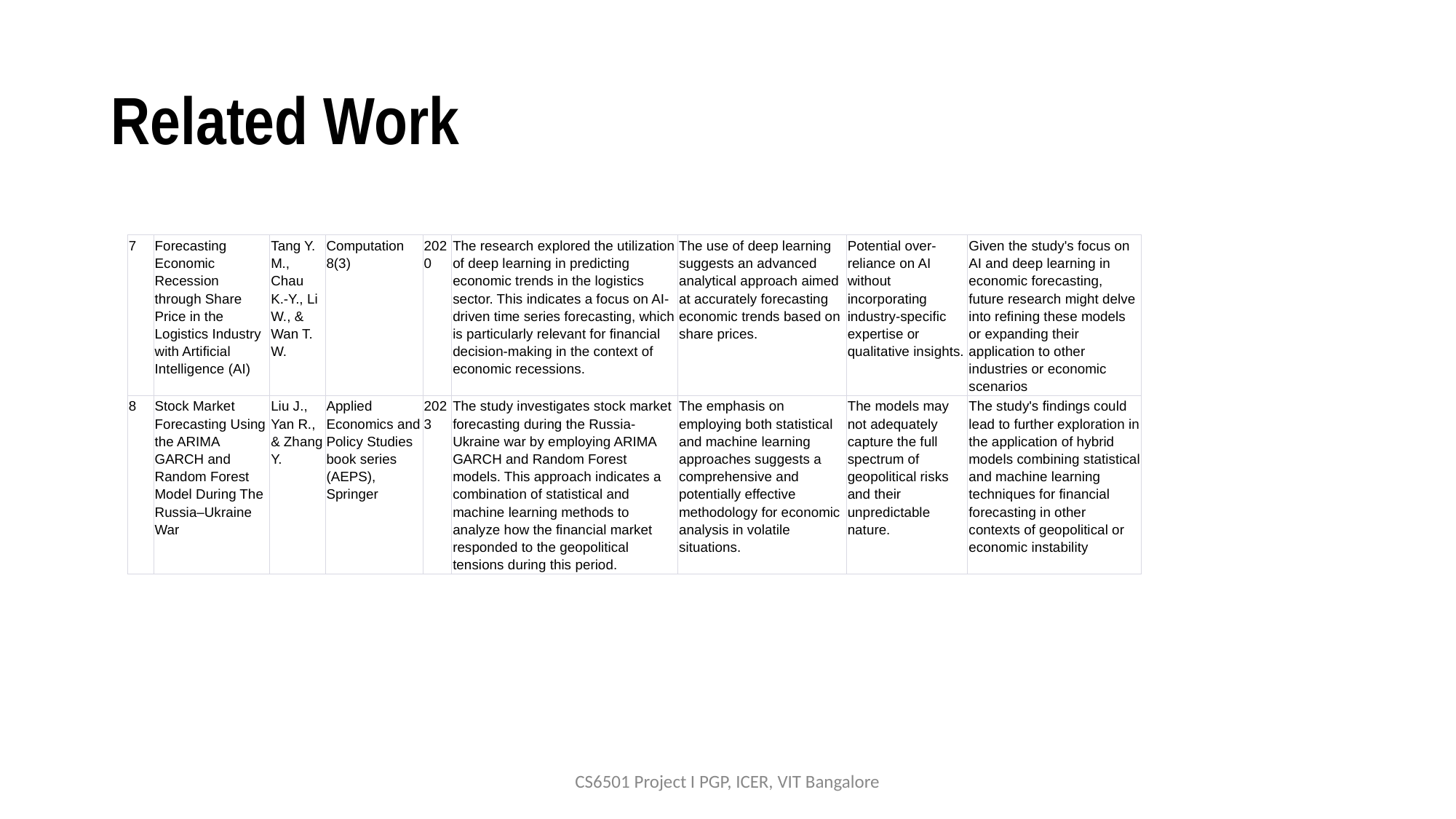

| S.No. | Title of the Paper | Authors | Journal Name/Conference Title & Publisher | Year of Publication | Methodology used | Performance of the proposed algorithm | Limitations of the Research | Future approach if any |
| --- | --- | --- | --- | --- | --- | --- | --- | --- |
| 1 | 2018 Financial Risk and Regulation Survey: Behavioral Finance & Financial Stability | Harvard Business School | Harvard Business School | 2018 | The study employed a combination of regression analysis, econometric methods, and possibly modern machine learning techniques, given its focus on understanding and forecasting financial downturns. | The study focuses on the analysis of financial risks such as asset price inflation and high debt, contributing to a better understanding of financial instabilities. | Potential limitation in integrating traditional and modern techniques effectively. | The study can be expanded with traditional time series analysis, including ARIMA models, with advanced machine learning techniques, to discern cyclical patterns and complex interactions among various economic factors |
| 2 | How optimal cash changed by the global financial crisis? | Tekin H. | Economics and Business Letters 9(2), 114-123 | 2020 | The study investigated how the global financial crisis affected optimal cash holdings across various countries. It involved analyzing shifts in cash management strategies due to the crisis. | The focus of the study was on assessing changes in cash management strategies across countries in response to the global financial crisis. | Limited exploration of diverse economic contexts and methodologies. | Given the study's focus on cash management strategies during financial crises, future research might delve deeper into these strategies in different economic contexts or explore new methodologies for financial risk management |
| 3 | Global Financial Development Report 2019/2020: Bank Regulation and Supervision a Decade after the Global Financial Crisis | World Bank | World Bank | 2020 | The study analyzed the evolution of bank regulation and supervision since the global financial crisis. It focused on developments occurring a decade later, implying a comprehensive review and analysis of regulatory changes and their impacts. | The study appears to be more of an analytical review than an application of a predictive or analytical model. | Possible lack of real-time data and evolving regulatory practices. | The evolving nature of bank regulation and supervision suggests ongoing research in this area, possibly including more recent regulatory changes and their impacts on global financial stability |
| 4 | Corporate risk disclosures in turbulent times: An international analysis in the global financial crisis | Lajili K., Li T. M., Chourou L., Dobler M., & Zéghal D. | Journal of International Financial Management & Accounting | 2023 | The study examined international corporate risk disclosure practices during the global financial crisis. It involved analyzing how companies communicated risks in an uncertain financial landscape, suggesting a qualitative and possibly quantitative approach to evaluating corporate communication and disclosure practices. | The focus appears to be more on analytical and evaluative research rather than on the development or application of a predictive algorithm. | Limited scope in terms of geographic and industry coverage. | Given the evolving nature of corporate communication and risk disclosure, future research in this area might explore the effectiveness of these practices in different economic scenarios or the impact of regulatory changes on corporate risk communication |
| 5 | COVID-19’s disasters are perilous than Global Financial Crisis: A rumor or fact? | Shehzad K., Xiaoxing L., & Kazouz H. | Finance Research Letters 36 | 2020 | The research focused on analyzing the comparative impact of the COVID-19 pandemic and the Global Financial Crisis. It investigated the severity of disruptions caused by the pandemic compared to the financial crisis, indicating a comparative analytical approach. | The study seems to be centered around a comparative analysis rather than the implementation of a predictive or analytical model. | Limited to a comparative approach without exploring underlying causal mechanisms. | Considering the evolving nature of global financial crises and pandemics, future studies in this field may continue to compare and analyze the economic impacts of different global events |
| 6 | ARIMA vs. MACHINE LEARNING IN TERMS OF EQUITY MARKET FORECASTING | Lolea I.-C., Petrariu I.-R., & Giurgiu A. | The Annals of the University of Oradea. Economic Sciences XXX(2), 299-308 | 2021 | The study compared the Autoregressive Integrated Moving Average (ARIMA) model with various machine learning models, including Prophet, K-Nearest Neighbors (KNN), and Neural Networks, for equity market forecasting. This implies a use of both traditional statistical models and modern machine learning techniques to evaluate their effectiveness in predicting equity market trends. | The study found that Neural Networks excel in predictive accuracy, outperforming other models in both in-sample and out-of-sample periods. This indicates a high performance of neural network models in the context of equity market forecasting compared to ARIMA and other machine learning models. | Reliance on historical data, which may not fully capture future market trends or anomalies. | The study's findings open avenues for further exploration of advanced machine learning techniques in financial forecasting and their comparative effectiveness against traditional econometric models |
| 7 | Forecasting Economic Recession through Share Price in the Logistics Industry with Artificial Intelligence (AI) | Tang Y. M., Chau K.-Y., Li W., & Wan T. W. | Computation 8(3) | 2020 | The research explored the utilization of deep learning in predicting economic trends in the logistics sector. This indicates a focus on AI-driven time series forecasting, which is particularly relevant for financial decision-making in the context of economic recessions. | The use of deep learning suggests an advanced analytical approach aimed at accurately forecasting economic trends based on share prices. | Potential over-reliance on AI without incorporating industry-specific expertise or qualitative insights. | Given the study's focus on AI and deep learning in economic forecasting, future research might delve into refining these models or expanding their application to other industries or economic scenarios |
| 8 | Stock Market Forecasting Using the ARIMA GARCH and Random Forest Model During The Russia–Ukraine War | Liu J., Yan R., & Zhang Y. | Applied Economics and Policy Studies book series (AEPS), Springer | 2023 | The study investigates stock market forecasting during the Russia-Ukraine war by employing ARIMA GARCH and Random Forest models. This approach indicates a combination of statistical and machine learning methods to analyze how the financial market responded to the geopolitical tensions during this period. | The emphasis on employing both statistical and machine learning approaches suggests a comprehensive and potentially effective methodology for economic analysis in volatile situations. | The models may not adequately capture the full spectrum of geopolitical risks and their unpredictable nature. | The study's findings could lead to further exploration in the application of hybrid models combining statistical and machine learning techniques for financial forecasting in other contexts of geopolitical or economic instability |
| 9 | Financial inclusiveness and economic growth: New evidence using a threshold regression analysis | Zulkefly R. N., Karim A. A., Rahman A. A., & Sarmidi T. | Economic Research-Ekonomska Istraživanja 33(1), 1465-1484 | 2020 | The research employed a cross-sectional threshold regression approach to explore the relationship between financial inclusiveness and economic growth. This methodology suggests a detailed statistical analysis to understand how financial inclusion impacts economic growth. | The study demonstrates a non-linear positive impact of financial inclusiveness on economic growth, with more significant effects observed at higher levels of financial inclusion. This finding indicates the effectiveness of the applied methodology in capturing the complex relationship between financial inclusion and economic growth. | Possible limitations in generalizability and the complexity of variables influencing financial inclusiveness. | The study's insights into the positive impact of financial inclusiveness on economic growth could pave the way for further research in understanding the mechanisms of this relationship and its implications in different economic contexts |
| 10 | Comparative Analysis of ARIMA SARIMAX and Random Forest Models for Forecasting Future GDP in Relation to Unemployment Rate | Hossain M. J. | - | 2023 | The study conducts a comparative analysis using SARIMAX, ARIMA, and Random Forest models to forecast GDP in relation to the unemployment rate. This methodology involves the use of both econometric models (ARIMA and SARIMAX) and a machine learning approach (Random Forest), providing a comprehensive comparison of their predictive capabilities. | The study uncovers a negative relationship between GDP and unemployment, illustrating the predictive capabilities and differences between these econometric and machine learning approaches. | Potential limitations in capturing real-time economic shifts and external variables influencing GDP and unemployment. | Given the study's focus on comparing different forecasting models, future research might explore further refinements to these models or their application in other economic contexts to enhance forecasting accuracy and reliability |
| S.No. | Title of the Paper | Authors | Journal Name/Conference Title & Publisher | Year of Publication | Methodology used | Performance of the proposed algorithm | Limitations of the Research | Future approach if any |
| --- | --- | --- | --- | --- | --- | --- | --- | --- |
| 1 | 2018 Financial Risk and Regulation Survey: Behavioral Finance & Financial Stability | Harvard Business School | Harvard Business School | 2018 | The study employed a combination of regression analysis, econometric methods, and possibly modern machine learning techniques, given its focus on understanding and forecasting financial downturns. | The study focuses on the analysis of financial risks such as asset price inflation and high debt, contributing to a better understanding of financial instabilities. | Potential limitation in integrating traditional and modern techniques effectively. | The study can be expanded with traditional time series analysis, including ARIMA models, with advanced machine learning techniques, to discern cyclical patterns and complex interactions among various economic factors |
| 2 | How optimal cash changed by the global financial crisis? | Tekin H. | Economics and Business Letters 9(2), 114-123 | 2020 | The study investigated how the global financial crisis affected optimal cash holdings across various countries. It involved analyzing shifts in cash management strategies due to the crisis. | The focus of the study was on assessing changes in cash management strategies across countries in response to the global financial crisis. | Limited exploration of diverse economic contexts and methodologies. | Given the study's focus on cash management strategies during financial crises, future research might delve deeper into these strategies in different economic contexts or explore new methodologies for financial risk management |
| 3 | Global Financial Development Report 2019/2020: Bank Regulation and Supervision a Decade after the Global Financial Crisis | World Bank | World Bank | 2020 | The study analyzed the evolution of bank regulation and supervision since the global financial crisis. It focused on developments occurring a decade later, implying a comprehensive review and analysis of regulatory changes and their impacts. | The study appears to be more of an analytical review than an application of a predictive or analytical model. | Possible lack of real-time data and evolving regulatory practices. | The evolving nature of bank regulation and supervision suggests ongoing research in this area, possibly including more recent regulatory changes and their impacts on global financial stability |
| 4 | Corporate risk disclosures in turbulent times: An international analysis in the global financial crisis | Lajili K., Li T. M., Chourou L., Dobler M., & Zéghal D. | Journal of International Financial Management & Accounting | 2023 | The study examined international corporate risk disclosure practices during the global financial crisis. It involved analyzing how companies communicated risks in an uncertain financial landscape, suggesting a qualitative and possibly quantitative approach to evaluating corporate communication and disclosure practices. | The focus appears to be more on analytical and evaluative research rather than on the development or application of a predictive algorithm. | Limited scope in terms of geographic and industry coverage. | Given the evolving nature of corporate communication and risk disclosure, future research in this area might explore the effectiveness of these practices in different economic scenarios or the impact of regulatory changes on corporate risk communication |
| 5 | COVID-19’s disasters are perilous than Global Financial Crisis: A rumor or fact? | Shehzad K., Xiaoxing L., & Kazouz H. | Finance Research Letters 36 | 2020 | The research focused on analyzing the comparative impact of the COVID-19 pandemic and the Global Financial Crisis. It investigated the severity of disruptions caused by the pandemic compared to the financial crisis, indicating a comparative analytical approach. | The study seems to be centered around a comparative analysis rather than the implementation of a predictive or analytical model. | Limited to a comparative approach without exploring underlying causal mechanisms. | Considering the evolving nature of global financial crises and pandemics, future studies in this field may continue to compare and analyze the economic impacts of different global events |
| 6 | ARIMA vs. MACHINE LEARNING IN TERMS OF EQUITY MARKET FORECASTING | Lolea I.-C., Petrariu I.-R., & Giurgiu A. | The Annals of the University of Oradea. Economic Sciences XXX(2), 299-308 | 2021 | The study compared the Autoregressive Integrated Moving Average (ARIMA) model with various machine learning models, including Prophet, K-Nearest Neighbors (KNN), and Neural Networks, for equity market forecasting. This implies a use of both traditional statistical models and modern machine learning techniques to evaluate their effectiveness in predicting equity market trends. | The study found that Neural Networks excel in predictive accuracy, outperforming other models in both in-sample and out-of-sample periods. This indicates a high performance of neural network models in the context of equity market forecasting compared to ARIMA and other machine learning models. | Reliance on historical data, which may not fully capture future market trends or anomalies. | The study's findings open avenues for further exploration of advanced machine learning techniques in financial forecasting and their comparative effectiveness against traditional econometric models |
| 7 | Forecasting Economic Recession through Share Price in the Logistics Industry with Artificial Intelligence (AI) | Tang Y. M., Chau K.-Y., Li W., & Wan T. W. | Computation 8(3) | 2020 | The research explored the utilization of deep learning in predicting economic trends in the logistics sector. This indicates a focus on AI-driven time series forecasting, which is particularly relevant for financial decision-making in the context of economic recessions. | The use of deep learning suggests an advanced analytical approach aimed at accurately forecasting economic trends based on share prices. | Potential over-reliance on AI without incorporating industry-specific expertise or qualitative insights. | Given the study's focus on AI and deep learning in economic forecasting, future research might delve into refining these models or expanding their application to other industries or economic scenarios |
| 8 | Stock Market Forecasting Using the ARIMA GARCH and Random Forest Model During The Russia–Ukraine War | Liu J., Yan R., & Zhang Y. | Applied Economics and Policy Studies book series (AEPS), Springer | 2023 | The study investigates stock market forecasting during the Russia-Ukraine war by employing ARIMA GARCH and Random Forest models. This approach indicates a combination of statistical and machine learning methods to analyze how the financial market responded to the geopolitical tensions during this period. | The emphasis on employing both statistical and machine learning approaches suggests a comprehensive and potentially effective methodology for economic analysis in volatile situations. | The models may not adequately capture the full spectrum of geopolitical risks and their unpredictable nature. | The study's findings could lead to further exploration in the application of hybrid models combining statistical and machine learning techniques for financial forecasting in other contexts of geopolitical or economic instability |
| 9 | Financial inclusiveness and economic growth: New evidence using a threshold regression analysis | Zulkefly R. N., Karim A. A., Rahman A. A., & Sarmidi T. | Economic Research-Ekonomska Istraživanja 33(1), 1465-1484 | 2020 | The research employed a cross-sectional threshold regression approach to explore the relationship between financial inclusiveness and economic growth. This methodology suggests a detailed statistical analysis to understand how financial inclusion impacts economic growth. | The study demonstrates a non-linear positive impact of financial inclusiveness on economic growth, with more significant effects observed at higher levels of financial inclusion. This finding indicates the effectiveness of the applied methodology in capturing the complex relationship between financial inclusion and economic growth. | Possible limitations in generalizability and the complexity of variables influencing financial inclusiveness. | The study's insights into the positive impact of financial inclusiveness on economic growth could pave the way for further research in understanding the mechanisms of this relationship and its implications in different economic contexts |
| 10 | Comparative Analysis of ARIMA SARIMAX and Random Forest Models for Forecasting Future GDP in Relation to Unemployment Rate | Hossain M. J. | - | 2023 | The study conducts a comparative analysis using SARIMAX, ARIMA, and Random Forest models to forecast GDP in relation to the unemployment rate. This methodology involves the use of both econometric models (ARIMA and SARIMAX) and a machine learning approach (Random Forest), providing a comprehensive comparison of their predictive capabilities. | The study uncovers a negative relationship between GDP and unemployment, illustrating the predictive capabilities and differences between these econometric and machine learning approaches. | Potential limitations in capturing real-time economic shifts and external variables influencing GDP and unemployment. | Given the study's focus on comparing different forecasting models, future research might explore further refinements to these models or their application in other economic contexts to enhance forecasting accuracy and reliability |
| S.No. | Title of the Paper | Authors | Journal Name/Conference Title & Publisher | Year of Publication | Methodology used | Performance of the proposed algorithm | Limitations of the Research | Future approach if any |
| --- | --- | --- | --- | --- | --- | --- | --- | --- |
| 1 | 2018 Financial Risk and Regulation Survey: Behavioral Finance & Financial Stability | Harvard Business School | Harvard Business School | 2018 | The study employed a combination of regression analysis, econometric methods, and possibly modern machine learning techniques, given its focus on understanding and forecasting financial downturns. | The study focuses on the analysis of financial risks such as asset price inflation and high debt, contributing to a better understanding of financial instabilities. | Potential limitation in integrating traditional and modern techniques effectively. | The study can be expanded with traditional time series analysis, including ARIMA models, with advanced machine learning techniques, to discern cyclical patterns and complex interactions among various economic factors |
| 2 | How optimal cash changed by the global financial crisis? | Tekin H. | Economics and Business Letters 9(2), 114-123 | 2020 | The study investigated how the global financial crisis affected optimal cash holdings across various countries. It involved analyzing shifts in cash management strategies due to the crisis. | The focus of the study was on assessing changes in cash management strategies across countries in response to the global financial crisis. | Limited exploration of diverse economic contexts and methodologies. | Given the study's focus on cash management strategies during financial crises, future research might delve deeper into these strategies in different economic contexts or explore new methodologies for financial risk management |
| 3 | Global Financial Development Report 2019/2020: Bank Regulation and Supervision a Decade after the Global Financial Crisis | World Bank | World Bank | 2020 | The study analyzed the evolution of bank regulation and supervision since the global financial crisis. It focused on developments occurring a decade later, implying a comprehensive review and analysis of regulatory changes and their impacts. | The study appears to be more of an analytical review than an application of a predictive or analytical model. | Possible lack of real-time data and evolving regulatory practices. | The evolving nature of bank regulation and supervision suggests ongoing research in this area, possibly including more recent regulatory changes and their impacts on global financial stability |
| 4 | Corporate risk disclosures in turbulent times: An international analysis in the global financial crisis | Lajili K., Li T. M., Chourou L., Dobler M., & Zéghal D. | Journal of International Financial Management & Accounting | 2023 | The study examined international corporate risk disclosure practices during the global financial crisis. It involved analyzing how companies communicated risks in an uncertain financial landscape, suggesting a qualitative and possibly quantitative approach to evaluating corporate communication and disclosure practices. | The focus appears to be more on analytical and evaluative research rather than on the development or application of a predictive algorithm. | Limited scope in terms of geographic and industry coverage. | Given the evolving nature of corporate communication and risk disclosure, future research in this area might explore the effectiveness of these practices in different economic scenarios or the impact of regulatory changes on corporate risk communication |
| 5 | COVID-19’s disasters are perilous than Global Financial Crisis: A rumor or fact? | Shehzad K., Xiaoxing L., & Kazouz H. | Finance Research Letters 36 | 2020 | The research focused on analyzing the comparative impact of the COVID-19 pandemic and the Global Financial Crisis. It investigated the severity of disruptions caused by the pandemic compared to the financial crisis, indicating a comparative analytical approach. | The study seems to be centered around a comparative analysis rather than the implementation of a predictive or analytical model. | Limited to a comparative approach without exploring underlying causal mechanisms. | Considering the evolving nature of global financial crises and pandemics, future studies in this field may continue to compare and analyze the economic impacts of different global events |
| 6 | ARIMA vs. MACHINE LEARNING IN TERMS OF EQUITY MARKET FORECASTING | Lolea I.-C., Petrariu I.-R., & Giurgiu A. | The Annals of the University of Oradea. Economic Sciences XXX(2), 299-308 | 2021 | The study compared the Autoregressive Integrated Moving Average (ARIMA) model with various machine learning models, including Prophet, K-Nearest Neighbors (KNN), and Neural Networks, for equity market forecasting. This implies a use of both traditional statistical models and modern machine learning techniques to evaluate their effectiveness in predicting equity market trends. | The study found that Neural Networks excel in predictive accuracy, outperforming other models in both in-sample and out-of-sample periods. This indicates a high performance of neural network models in the context of equity market forecasting compared to ARIMA and other machine learning models. | Reliance on historical data, which may not fully capture future market trends or anomalies. | The study's findings open avenues for further exploration of advanced machine learning techniques in financial forecasting and their comparative effectiveness against traditional econometric models |
| 7 | Forecasting Economic Recession through Share Price in the Logistics Industry with Artificial Intelligence (AI) | Tang Y. M., Chau K.-Y., Li W., & Wan T. W. | Computation 8(3) | 2020 | The research explored the utilization of deep learning in predicting economic trends in the logistics sector. This indicates a focus on AI-driven time series forecasting, which is particularly relevant for financial decision-making in the context of economic recessions. | The use of deep learning suggests an advanced analytical approach aimed at accurately forecasting economic trends based on share prices. | Potential over-reliance on AI without incorporating industry-specific expertise or qualitative insights. | Given the study's focus on AI and deep learning in economic forecasting, future research might delve into refining these models or expanding their application to other industries or economic scenarios |
| 8 | Stock Market Forecasting Using the ARIMA GARCH and Random Forest Model During The Russia–Ukraine War | Liu J., Yan R., & Zhang Y. | Applied Economics and Policy Studies book series (AEPS), Springer | 2023 | The study investigates stock market forecasting during the Russia-Ukraine war by employing ARIMA GARCH and Random Forest models. This approach indicates a combination of statistical and machine learning methods to analyze how the financial market responded to the geopolitical tensions during this period. | The emphasis on employing both statistical and machine learning approaches suggests a comprehensive and potentially effective methodology for economic analysis in volatile situations. | The models may not adequately capture the full spectrum of geopolitical risks and their unpredictable nature. | The study's findings could lead to further exploration in the application of hybrid models combining statistical and machine learning techniques for financial forecasting in other contexts of geopolitical or economic instability |
| 9 | Financial inclusiveness and economic growth: New evidence using a threshold regression analysis | Zulkefly R. N., Karim A. A., Rahman A. A., & Sarmidi T. | Economic Research-Ekonomska Istraživanja 33(1), 1465-1484 | 2020 | The research employed a cross-sectional threshold regression approach to explore the relationship between financial inclusiveness and economic growth. This methodology suggests a detailed statistical analysis to understand how financial inclusion impacts economic growth. | The study demonstrates a non-linear positive impact of financial inclusiveness on economic growth, with more significant effects observed at higher levels of financial inclusion. This finding indicates the effectiveness of the applied methodology in capturing the complex relationship between financial inclusion and economic growth. | Possible limitations in generalizability and the complexity of variables influencing financial inclusiveness. | The study's insights into the positive impact of financial inclusiveness on economic growth could pave the way for further research in understanding the mechanisms of this relationship and its implications in different economic contexts |
| 10 | Comparative Analysis of ARIMA SARIMAX and Random Forest Models for Forecasting Future GDP in Relation to Unemployment Rate | Hossain M. J. | - | 2023 | The study conducts a comparative analysis using SARIMAX, ARIMA, and Random Forest models to forecast GDP in relation to the unemployment rate. This methodology involves the use of both econometric models (ARIMA and SARIMAX) and a machine learning approach (Random Forest), providing a comprehensive comparison of their predictive capabilities. | The study uncovers a negative relationship between GDP and unemployment, illustrating the predictive capabilities and differences between these econometric and machine learning approaches. | Potential limitations in capturing real-time economic shifts and external variables influencing GDP and unemployment. | Given the study's focus on comparing different forecasting models, future research might explore further refinements to these models or their application in other economic contexts to enhance forecasting accuracy and reliability |
| S.No. | Title of the Paper | Authors | Journal Name/Conference Title & Publisher | Year of Publication | Methodology used | Performance of the proposed algorithm | Limitations of the Research | Future approach if any |
| --- | --- | --- | --- | --- | --- | --- | --- | --- |
| 1 | 2018 Financial Risk and Regulation Survey: Behavioral Finance & Financial Stability | Harvard Business School | Harvard Business School | 2018 | The study employed a combination of regression analysis, econometric methods, and possibly modern machine learning techniques, given its focus on understanding and forecasting financial downturns. | The study focuses on the analysis of financial risks such as asset price inflation and high debt, contributing to a better understanding of financial instabilities. | Potential limitation in integrating traditional and modern techniques effectively. | The study can be expanded with traditional time series analysis, including ARIMA models, with advanced machine learning techniques, to discern cyclical patterns and complex interactions among various economic factors |
| 2 | How optimal cash changed by the global financial crisis? | Tekin H. | Economics and Business Letters 9(2), 114-123 | 2020 | The study investigated how the global financial crisis affected optimal cash holdings across various countries. It involved analyzing shifts in cash management strategies due to the crisis. | The focus of the study was on assessing changes in cash management strategies across countries in response to the global financial crisis. | Limited exploration of diverse economic contexts and methodologies. | Given the study's focus on cash management strategies during financial crises, future research might delve deeper into these strategies in different economic contexts or explore new methodologies for financial risk management |
| 3 | Global Financial Development Report 2019/2020: Bank Regulation and Supervision a Decade after the Global Financial Crisis | World Bank | World Bank | 2020 | The study analyzed the evolution of bank regulation and supervision since the global financial crisis. It focused on developments occurring a decade later, implying a comprehensive review and analysis of regulatory changes and their impacts. | The study appears to be more of an analytical review than an application of a predictive or analytical model. | Possible lack of real-time data and evolving regulatory practices. | The evolving nature of bank regulation and supervision suggests ongoing research in this area, possibly including more recent regulatory changes and their impacts on global financial stability |
| 4 | Corporate risk disclosures in turbulent times: An international analysis in the global financial crisis | Lajili K., Li T. M., Chourou L., Dobler M., & Zéghal D. | Journal of International Financial Management & Accounting | 2023 | The study examined international corporate risk disclosure practices during the global financial crisis. It involved analyzing how companies communicated risks in an uncertain financial landscape, suggesting a qualitative and possibly quantitative approach to evaluating corporate communication and disclosure practices. | The focus appears to be more on analytical and evaluative research rather than on the development or application of a predictive algorithm. | Limited scope in terms of geographic and industry coverage. | Given the evolving nature of corporate communication and risk disclosure, future research in this area might explore the effectiveness of these practices in different economic scenarios or the impact of regulatory changes on corporate risk communication |
| 5 | COVID-19’s disasters are perilous than Global Financial Crisis: A rumor or fact? | Shehzad K., Xiaoxing L., & Kazouz H. | Finance Research Letters 36 | 2020 | The research focused on analyzing the comparative impact of the COVID-19 pandemic and the Global Financial Crisis. It investigated the severity of disruptions caused by the pandemic compared to the financial crisis, indicating a comparative analytical approach. | The study seems to be centered around a comparative analysis rather than the implementation of a predictive or analytical model. | Limited to a comparative approach without exploring underlying causal mechanisms. | Considering the evolving nature of global financial crises and pandemics, future studies in this field may continue to compare and analyze the economic impacts of different global events |
| 6 | ARIMA vs. MACHINE LEARNING IN TERMS OF EQUITY MARKET FORECASTING | Lolea I.-C., Petrariu I.-R., & Giurgiu A. | The Annals of the University of Oradea. Economic Sciences XXX(2), 299-308 | 2021 | The study compared the Autoregressive Integrated Moving Average (ARIMA) model with various machine learning models, including Prophet, K-Nearest Neighbors (KNN), and Neural Networks, for equity market forecasting. This implies a use of both traditional statistical models and modern machine learning techniques to evaluate their effectiveness in predicting equity market trends. | The study found that Neural Networks excel in predictive accuracy, outperforming other models in both in-sample and out-of-sample periods. This indicates a high performance of neural network models in the context of equity market forecasting compared to ARIMA and other machine learning models. | Reliance on historical data, which may not fully capture future market trends or anomalies. | The study's findings open avenues for further exploration of advanced machine learning techniques in financial forecasting and their comparative effectiveness against traditional econometric models |
| 7 | Forecasting Economic Recession through Share Price in the Logistics Industry with Artificial Intelligence (AI) | Tang Y. M., Chau K.-Y., Li W., & Wan T. W. | Computation 8(3) | 2020 | The research explored the utilization of deep learning in predicting economic trends in the logistics sector. This indicates a focus on AI-driven time series forecasting, which is particularly relevant for financial decision-making in the context of economic recessions. | The use of deep learning suggests an advanced analytical approach aimed at accurately forecasting economic trends based on share prices. | Potential over-reliance on AI without incorporating industry-specific expertise or qualitative insights. | Given the study's focus on AI and deep learning in economic forecasting, future research might delve into refining these models or expanding their application to other industries or economic scenarios |
| 8 | Stock Market Forecasting Using the ARIMA GARCH and Random Forest Model During The Russia–Ukraine War | Liu J., Yan R., & Zhang Y. | Applied Economics and Policy Studies book series (AEPS), Springer | 2023 | The study investigates stock market forecasting during the Russia-Ukraine war by employing ARIMA GARCH and Random Forest models. This approach indicates a combination of statistical and machine learning methods to analyze how the financial market responded to the geopolitical tensions during this period. | The emphasis on employing both statistical and machine learning approaches suggests a comprehensive and potentially effective methodology for economic analysis in volatile situations. | The models may not adequately capture the full spectrum of geopolitical risks and their unpredictable nature. | The study's findings could lead to further exploration in the application of hybrid models combining statistical and machine learning techniques for financial forecasting in other contexts of geopolitical or economic instability |
| 9 | Financial inclusiveness and economic growth: New evidence using a threshold regression analysis | Zulkefly R. N., Karim A. A., Rahman A. A., & Sarmidi T. | Economic Research-Ekonomska Istraživanja 33(1), 1465-1484 | 2020 | The research employed a cross-sectional threshold regression approach to explore the relationship between financial inclusiveness and economic growth. This methodology suggests a detailed statistical analysis to understand how financial inclusion impacts economic growth. | The study demonstrates a non-linear positive impact of financial inclusiveness on economic growth, with more significant effects observed at higher levels of financial inclusion. This finding indicates the effectiveness of the applied methodology in capturing the complex relationship between financial inclusion and economic growth. | Possible limitations in generalizability and the complexity of variables influencing financial inclusiveness. | The study's insights into the positive impact of financial inclusiveness on economic growth could pave the way for further research in understanding the mechanisms of this relationship and its implications in different economic contexts |
| 10 | Comparative Analysis of ARIMA SARIMAX and Random Forest Models for Forecasting Future GDP in Relation to Unemployment Rate | Hossain M. J. | - | 2023 | The study conducts a comparative analysis using SARIMAX, ARIMA, and Random Forest models to forecast GDP in relation to the unemployment rate. This methodology involves the use of both econometric models (ARIMA and SARIMAX) and a machine learning approach (Random Forest), providing a comprehensive comparison of their predictive capabilities. | The study uncovers a negative relationship between GDP and unemployment, illustrating the predictive capabilities and differences between these econometric and machine learning approaches. | Potential limitations in capturing real-time economic shifts and external variables influencing GDP and unemployment. | Given the study's focus on comparing different forecasting models, future research might explore further refinements to these models or their application in other economic contexts to enhance forecasting accuracy and reliability |
| S.No. | Title of the Paper | Authors | Journal Name/Conference Title & Publisher | Year of Publication | Methodology used | Performance of the proposed algorithm | Limitations of the Research | Future approach if any |
| --- | --- | --- | --- | --- | --- | --- | --- | --- |
| 1 | 2018 Financial Risk and Regulation Survey: Behavioral Finance & Financial Stability | Harvard Business School | Harvard Business School | 2018 | The study employed a combination of regression analysis, econometric methods, and possibly modern machine learning techniques, given its focus on understanding and forecasting financial downturns. | The study focuses on the analysis of financial risks such as asset price inflation and high debt, contributing to a better understanding of financial instabilities. | Potential limitation in integrating traditional and modern techniques effectively. | The study can be expanded with traditional time series analysis, including ARIMA models, with advanced machine learning techniques, to discern cyclical patterns and complex interactions among various economic factors |
| 2 | How optimal cash changed by the global financial crisis? | Tekin H. | Economics and Business Letters 9(2), 114-123 | 2020 | The study investigated how the global financial crisis affected optimal cash holdings across various countries. It involved analyzing shifts in cash management strategies due to the crisis. | The focus of the study was on assessing changes in cash management strategies across countries in response to the global financial crisis. | Limited exploration of diverse economic contexts and methodologies. | Given the study's focus on cash management strategies during financial crises, future research might delve deeper into these strategies in different economic contexts or explore new methodologies for financial risk management |
| 3 | Global Financial Development Report 2019/2020: Bank Regulation and Supervision a Decade after the Global Financial Crisis | World Bank | World Bank | 2020 | The study analyzed the evolution of bank regulation and supervision since the global financial crisis. It focused on developments occurring a decade later, implying a comprehensive review and analysis of regulatory changes and their impacts. | The study appears to be more of an analytical review than an application of a predictive or analytical model. | Possible lack of real-time data and evolving regulatory practices. | The evolving nature of bank regulation and supervision suggests ongoing research in this area, possibly including more recent regulatory changes and their impacts on global financial stability |
| 4 | Corporate risk disclosures in turbulent times: An international analysis in the global financial crisis | Lajili K., Li T. M., Chourou L., Dobler M., & Zéghal D. | Journal of International Financial Management & Accounting | 2023 | The study examined international corporate risk disclosure practices during the global financial crisis. It involved analyzing how companies communicated risks in an uncertain financial landscape, suggesting a qualitative and possibly quantitative approach to evaluating corporate communication and disclosure practices. | The focus appears to be more on analytical and evaluative research rather than on the development or application of a predictive algorithm. | Limited scope in terms of geographic and industry coverage. | Given the evolving nature of corporate communication and risk disclosure, future research in this area might explore the effectiveness of these practices in different economic scenarios or the impact of regulatory changes on corporate risk communication |
| 5 | COVID-19’s disasters are perilous than Global Financial Crisis: A rumor or fact? | Shehzad K., Xiaoxing L., & Kazouz H. | Finance Research Letters 36 | 2020 | The research focused on analyzing the comparative impact of the COVID-19 pandemic and the Global Financial Crisis. It investigated the severity of disruptions caused by the pandemic compared to the financial crisis, indicating a comparative analytical approach. | The study seems to be centered around a comparative analysis rather than the implementation of a predictive or analytical model. | Limited to a comparative approach without exploring underlying causal mechanisms. | Considering the evolving nature of global financial crises and pandemics, future studies in this field may continue to compare and analyze the economic impacts of different global events |
| 6 | ARIMA vs. MACHINE LEARNING IN TERMS OF EQUITY MARKET FORECASTING | Lolea I.-C., Petrariu I.-R., & Giurgiu A. | The Annals of the University of Oradea. Economic Sciences XXX(2), 299-308 | 2021 | The study compared the Autoregressive Integrated Moving Average (ARIMA) model with various machine learning models, including Prophet, K-Nearest Neighbors (KNN), and Neural Networks, for equity market forecasting. This implies a use of both traditional statistical models and modern machine learning techniques to evaluate their effectiveness in predicting equity market trends. | The study found that Neural Networks excel in predictive accuracy, outperforming other models in both in-sample and out-of-sample periods. This indicates a high performance of neural network models in the context of equity market forecasting compared to ARIMA and other machine learning models. | Reliance on historical data, which may not fully capture future market trends or anomalies. | The study's findings open avenues for further exploration of advanced machine learning techniques in financial forecasting and their comparative effectiveness against traditional econometric models |
| 7 | Forecasting Economic Recession through Share Price in the Logistics Industry with Artificial Intelligence (AI) | Tang Y. M., Chau K.-Y., Li W., & Wan T. W. | Computation 8(3) | 2020 | The research explored the utilization of deep learning in predicting economic trends in the logistics sector. This indicates a focus on AI-driven time series forecasting, which is particularly relevant for financial decision-making in the context of economic recessions. | The use of deep learning suggests an advanced analytical approach aimed at accurately forecasting economic trends based on share prices. | Potential over-reliance on AI without incorporating industry-specific expertise or qualitative insights. | Given the study's focus on AI and deep learning in economic forecasting, future research might delve into refining these models or expanding their application to other industries or economic scenarios |
| 8 | Stock Market Forecasting Using the ARIMA GARCH and Random Forest Model During The Russia–Ukraine War | Liu J., Yan R., & Zhang Y. | Applied Economics and Policy Studies book series (AEPS), Springer | 2023 | The study investigates stock market forecasting during the Russia-Ukraine war by employing ARIMA GARCH and Random Forest models. This approach indicates a combination of statistical and machine learning methods to analyze how the financial market responded to the geopolitical tensions during this period. | The emphasis on employing both statistical and machine learning approaches suggests a comprehensive and potentially effective methodology for economic analysis in volatile situations. | The models may not adequately capture the full spectrum of geopolitical risks and their unpredictable nature. | The study's findings could lead to further exploration in the application of hybrid models combining statistical and machine learning techniques for financial forecasting in other contexts of geopolitical or economic instability |
| 9 | Financial inclusiveness and economic growth: New evidence using a threshold regression analysis | Zulkefly R. N., Karim A. A., Rahman A. A., & Sarmidi T. | Economic Research-Ekonomska Istraživanja 33(1), 1465-1484 | 2020 | The research employed a cross-sectional threshold regression approach to explore the relationship between financial inclusiveness and economic growth. This methodology suggests a detailed statistical analysis to understand how financial inclusion impacts economic growth. | The study demonstrates a non-linear positive impact of financial inclusiveness on economic growth, with more significant effects observed at higher levels of financial inclusion. This finding indicates the effectiveness of the applied methodology in capturing the complex relationship between financial inclusion and economic growth. | Possible limitations in generalizability and the complexity of variables influencing financial inclusiveness. | The study's insights into the positive impact of financial inclusiveness on economic growth could pave the way for further research in understanding the mechanisms of this relationship and its implications in different economic contexts |
| 10 | Comparative Analysis of ARIMA SARIMAX and Random Forest Models for Forecasting Future GDP in Relation to Unemployment Rate | Hossain M. J. | - | 2023 | The study conducts a comparative analysis using SARIMAX, ARIMA, and Random Forest models to forecast GDP in relation to the unemployment rate. This methodology involves the use of both econometric models (ARIMA and SARIMAX) and a machine learning approach (Random Forest), providing a comprehensive comparison of their predictive capabilities. | The study uncovers a negative relationship between GDP and unemployment, illustrating the predictive capabilities and differences between these econometric and machine learning approaches. | Potential limitations in capturing real-time economic shifts and external variables influencing GDP and unemployment. | Given the study's focus on comparing different forecasting models, future research might explore further refinements to these models or their application in other economic contexts to enhance forecasting accuracy and reliability |
| S.No. | Title of the Paper | Authors | Journal Name/Conference Title & Publisher | Year of Publication | Methodology used | Performance of the proposed algorithm | Limitations of the Research | Future approach if any |
| --- | --- | --- | --- | --- | --- | --- | --- | --- |
| 1 | 2018 Financial Risk and Regulation Survey: Behavioral Finance & Financial Stability | Harvard Business School | Harvard Business School | 2018 | The study employed a combination of regression analysis, econometric methods, and possibly modern machine learning techniques, given its focus on understanding and forecasting financial downturns. | The study focuses on the analysis of financial risks such as asset price inflation and high debt, contributing to a better understanding of financial instabilities. | Potential limitation in integrating traditional and modern techniques effectively. | The study can be expanded with traditional time series analysis, including ARIMA models, with advanced machine learning techniques, to discern cyclical patterns and complex interactions among various economic factors |
| 2 | How optimal cash changed by the global financial crisis? | Tekin H. | Economics and Business Letters 9(2), 114-123 | 2020 | The study investigated how the global financial crisis affected optimal cash holdings across various countries. It involved analyzing shifts in cash management strategies due to the crisis. | The focus of the study was on assessing changes in cash management strategies across countries in response to the global financial crisis. | Limited exploration of diverse economic contexts and methodologies. | Given the study's focus on cash management strategies during financial crises, future research might delve deeper into these strategies in different economic contexts or explore new methodologies for financial risk management |
| 3 | Global Financial Development Report 2019/2020: Bank Regulation and Supervision a Decade after the Global Financial Crisis | World Bank | World Bank | 2020 | The study analyzed the evolution of bank regulation and supervision since the global financial crisis. It focused on developments occurring a decade later, implying a comprehensive review and analysis of regulatory changes and their impacts. | The study appears to be more of an analytical review than an application of a predictive or analytical model. | Possible lack of real-time data and evolving regulatory practices. | The evolving nature of bank regulation and supervision suggests ongoing research in this area, possibly including more recent regulatory changes and their impacts on global financial stability |
| 4 | Corporate risk disclosures in turbulent times: An international analysis in the global financial crisis | Lajili K., Li T. M., Chourou L., Dobler M., & Zéghal D. | Journal of International Financial Management & Accounting | 2023 | The study examined international corporate risk disclosure practices during the global financial crisis. It involved analyzing how companies communicated risks in an uncertain financial landscape, suggesting a qualitative and possibly quantitative approach to evaluating corporate communication and disclosure practices. | The focus appears to be more on analytical and evaluative research rather than on the development or application of a predictive algorithm. | Limited scope in terms of geographic and industry coverage. | Given the evolving nature of corporate communication and risk disclosure, future research in this area might explore the effectiveness of these practices in different economic scenarios or the impact of regulatory changes on corporate risk communication |
| 5 | COVID-19’s disasters are perilous than Global Financial Crisis: A rumor or fact? | Shehzad K., Xiaoxing L., & Kazouz H. | Finance Research Letters 36 | 2020 | The research focused on analyzing the comparative impact of the COVID-19 pandemic and the Global Financial Crisis. It investigated the severity of disruptions caused by the pandemic compared to the financial crisis, indicating a comparative analytical approach. | The study seems to be centered around a comparative analysis rather than the implementation of a predictive or analytical model. | Limited to a comparative approach without exploring underlying causal mechanisms. | Considering the evolving nature of global financial crises and pandemics, future studies in this field may continue to compare and analyze the economic impacts of different global events |
| 6 | ARIMA vs. MACHINE LEARNING IN TERMS OF EQUITY MARKET FORECASTING | Lolea I.-C., Petrariu I.-R., & Giurgiu A. | The Annals of the University of Oradea. Economic Sciences XXX(2), 299-308 | 2021 | The study compared the Autoregressive Integrated Moving Average (ARIMA) model with various machine learning models, including Prophet, K-Nearest Neighbors (KNN), and Neural Networks, for equity market forecasting. This implies a use of both traditional statistical models and modern machine learning techniques to evaluate their effectiveness in predicting equity market trends. | The study found that Neural Networks excel in predictive accuracy, outperforming other models in both in-sample and out-of-sample periods. This indicates a high performance of neural network models in the context of equity market forecasting compared to ARIMA and other machine learning models. | Reliance on historical data, which may not fully capture future market trends or anomalies. | The study's findings open avenues for further exploration of advanced machine learning techniques in financial forecasting and their comparative effectiveness against traditional econometric models |
| 7 | Forecasting Economic Recession through Share Price in the Logistics Industry with Artificial Intelligence (AI) | Tang Y. M., Chau K.-Y., Li W., & Wan T. W. | Computation 8(3) | 2020 | The research explored the utilization of deep learning in predicting economic trends in the logistics sector. This indicates a focus on AI-driven time series forecasting, which is particularly relevant for financial decision-making in the context of economic recessions. | The use of deep learning suggests an advanced analytical approach aimed at accurately forecasting economic trends based on share prices. | Potential over-reliance on AI without incorporating industry-specific expertise or qualitative insights. | Given the study's focus on AI and deep learning in economic forecasting, future research might delve into refining these models or expanding their application to other industries or economic scenarios |
| 8 | Stock Market Forecasting Using the ARIMA GARCH and Random Forest Model During The Russia–Ukraine War | Liu J., Yan R., & Zhang Y. | Applied Economics and Policy Studies book series (AEPS), Springer | 2023 | The study investigates stock market forecasting during the Russia-Ukraine war by employing ARIMA GARCH and Random Forest models. This approach indicates a combination of statistical and machine learning methods to analyze how the financial market responded to the geopolitical tensions during this period. | The emphasis on employing both statistical and machine learning approaches suggests a comprehensive and potentially effective methodology for economic analysis in volatile situations. | The models may not adequately capture the full spectrum of geopolitical risks and their unpredictable nature. | The study's findings could lead to further exploration in the application of hybrid models combining statistical and machine learning techniques for financial forecasting in other contexts of geopolitical or economic instability |
| 9 | Financial inclusiveness and economic growth: New evidence using a threshold regression analysis | Zulkefly R. N., Karim A. A., Rahman A. A., & Sarmidi T. | Economic Research-Ekonomska Istraživanja 33(1), 1465-1484 | 2020 | The research employed a cross-sectional threshold regression approach to explore the relationship between financial inclusiveness and economic growth. This methodology suggests a detailed statistical analysis to understand how financial inclusion impacts economic growth. | The study demonstrates a non-linear positive impact of financial inclusiveness on economic growth, with more significant effects observed at higher levels of financial inclusion. This finding indicates the effectiveness of the applied methodology in capturing the complex relationship between financial inclusion and economic growth. | Possible limitations in generalizability and the complexity of variables influencing financial inclusiveness. | The study's insights into the positive impact of financial inclusiveness on economic growth could pave the way for further research in understanding the mechanisms of this relationship and its implications in different economic contexts |
| 10 | Comparative Analysis of ARIMA SARIMAX and Random Forest Models for Forecasting Future GDP in Relation to Unemployment Rate | Hossain M. J. | - | 2023 | The study conducts a comparative analysis using SARIMAX, ARIMA, and Random Forest models to forecast GDP in relation to the unemployment rate. This methodology involves the use of both econometric models (ARIMA and SARIMAX) and a machine learning approach (Random Forest), providing a comprehensive comparison of their predictive capabilities. | The study uncovers a negative relationship between GDP and unemployment, illustrating the predictive capabilities and differences between these econometric and machine learning approaches. | Potential limitations in capturing real-time economic shifts and external variables influencing GDP and unemployment. | Given the study's focus on comparing different forecasting models, future research might explore further refinements to these models or their application in other economic contexts to enhance forecasting accuracy and reliability |
# Related Work
| 7 | Forecasting Economic Recession through Share Price in the Logistics Industry with Artificial Intelligence (AI) | Tang Y. M., Chau K.-Y., Li W., & Wan T. W. | Computation 8(3) | 2020 | The research explored the utilization of deep learning in predicting economic trends in the logistics sector. This indicates a focus on AI-driven time series forecasting, which is particularly relevant for financial decision-making in the context of economic recessions. | The use of deep learning suggests an advanced analytical approach aimed at accurately forecasting economic trends based on share prices. | Potential over-reliance on AI without incorporating industry-specific expertise or qualitative insights. | Given the study's focus on AI and deep learning in economic forecasting, future research might delve into refining these models or expanding their application to other industries or economic scenarios |
| --- | --- | --- | --- | --- | --- | --- | --- | --- |
| 8 | Stock Market Forecasting Using the ARIMA GARCH and Random Forest Model During The Russia–Ukraine War | Liu J., Yan R., & Zhang Y. | Applied Economics and Policy Studies book series (AEPS), Springer | 2023 | The study investigates stock market forecasting during the Russia-Ukraine war by employing ARIMA GARCH and Random Forest models. This approach indicates a combination of statistical and machine learning methods to analyze how the financial market responded to the geopolitical tensions during this period. | The emphasis on employing both statistical and machine learning approaches suggests a comprehensive and potentially effective methodology for economic analysis in volatile situations. | The models may not adequately capture the full spectrum of geopolitical risks and their unpredictable nature. | The study's findings could lead to further exploration in the application of hybrid models combining statistical and machine learning techniques for financial forecasting in other contexts of geopolitical or economic instability |
CS6501 Project I PGP, ICER, VIT Bangalore
10